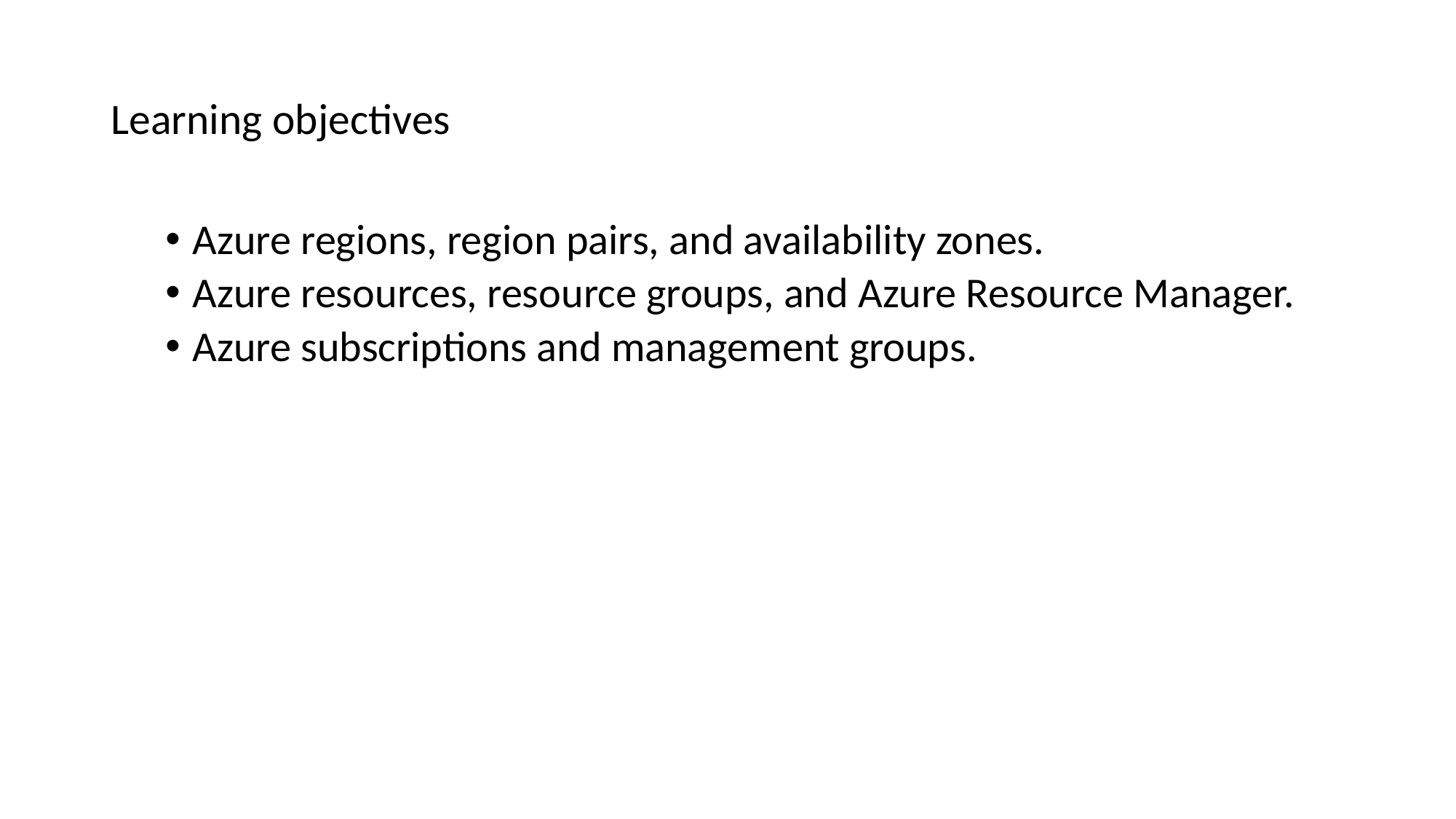

# Learning objectives

Azure regions, region pairs, and availability zones.
Azure resources, resource groups, and Azure Resource Manager.
Azure subscriptions and management groups.